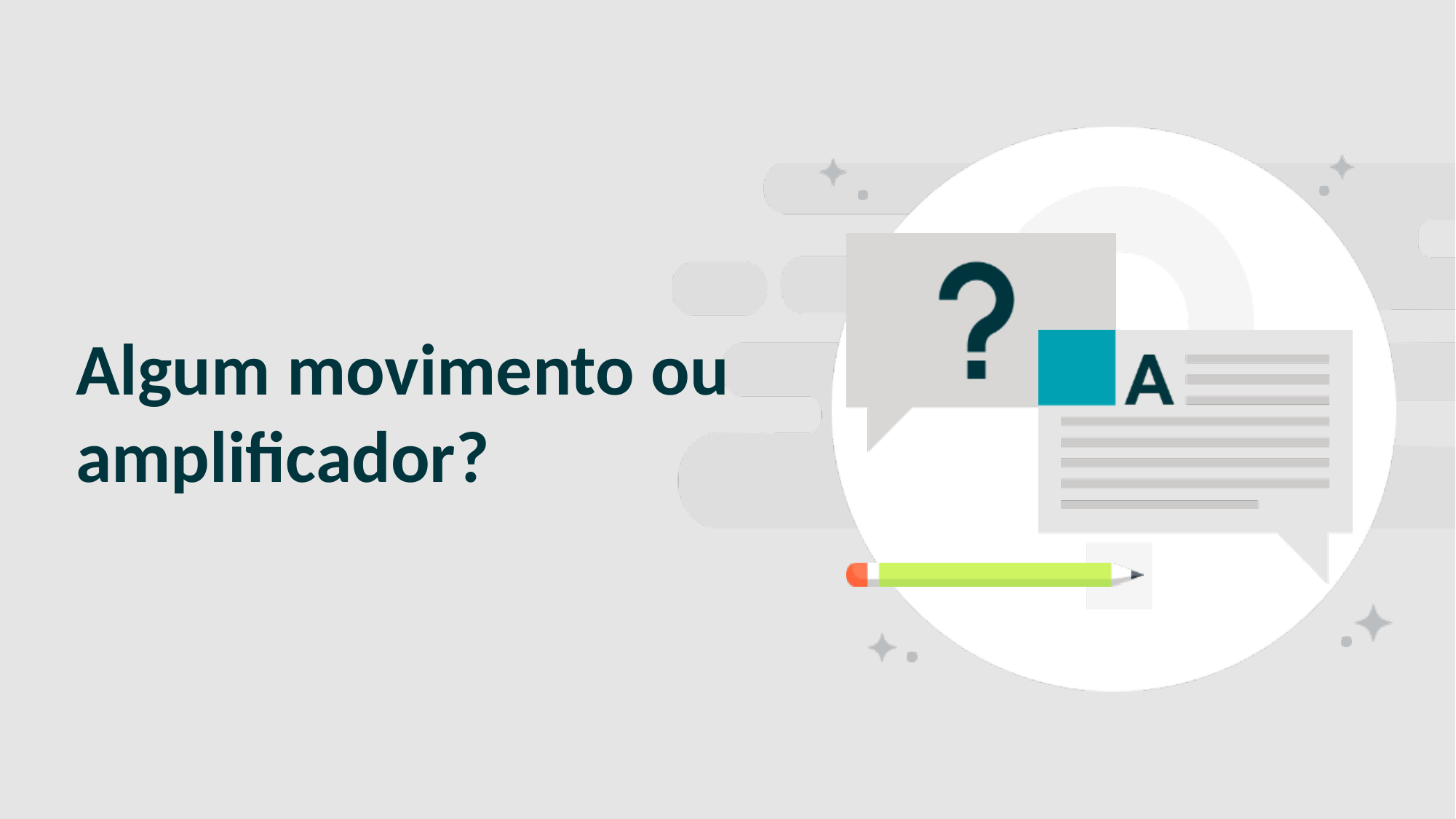

SLIDE PARA PERGUNTAS
# Algum movimento ou amplificador?